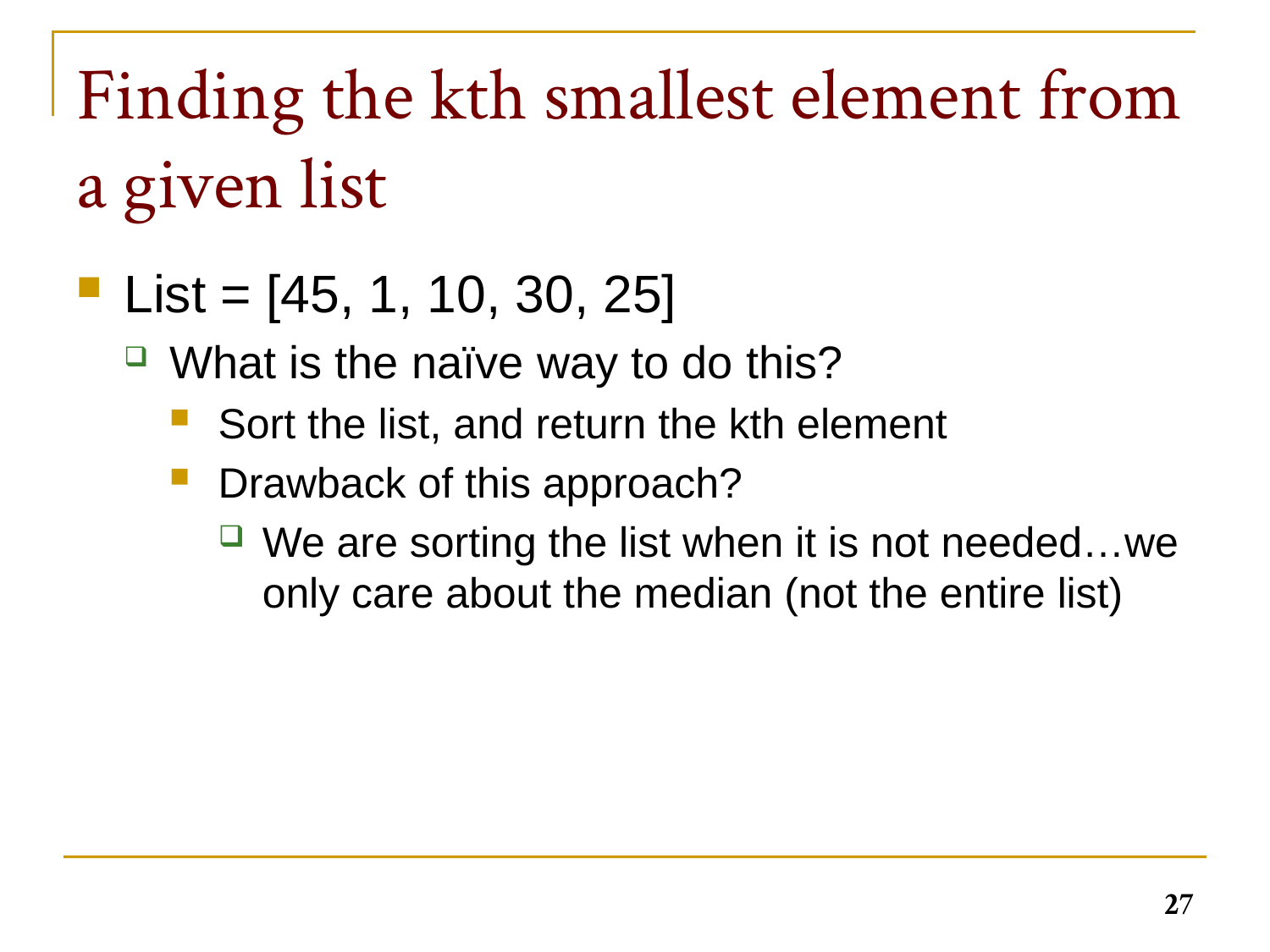

# Finding the kth smallest element from a given list
List = [45, 1, 10, 30, 25]
What is the naïve way to do this?
Sort the list, and return the kth element
Drawback of this approach?
We are sorting the list when it is not needed…we only care about the median (not the entire list)
27